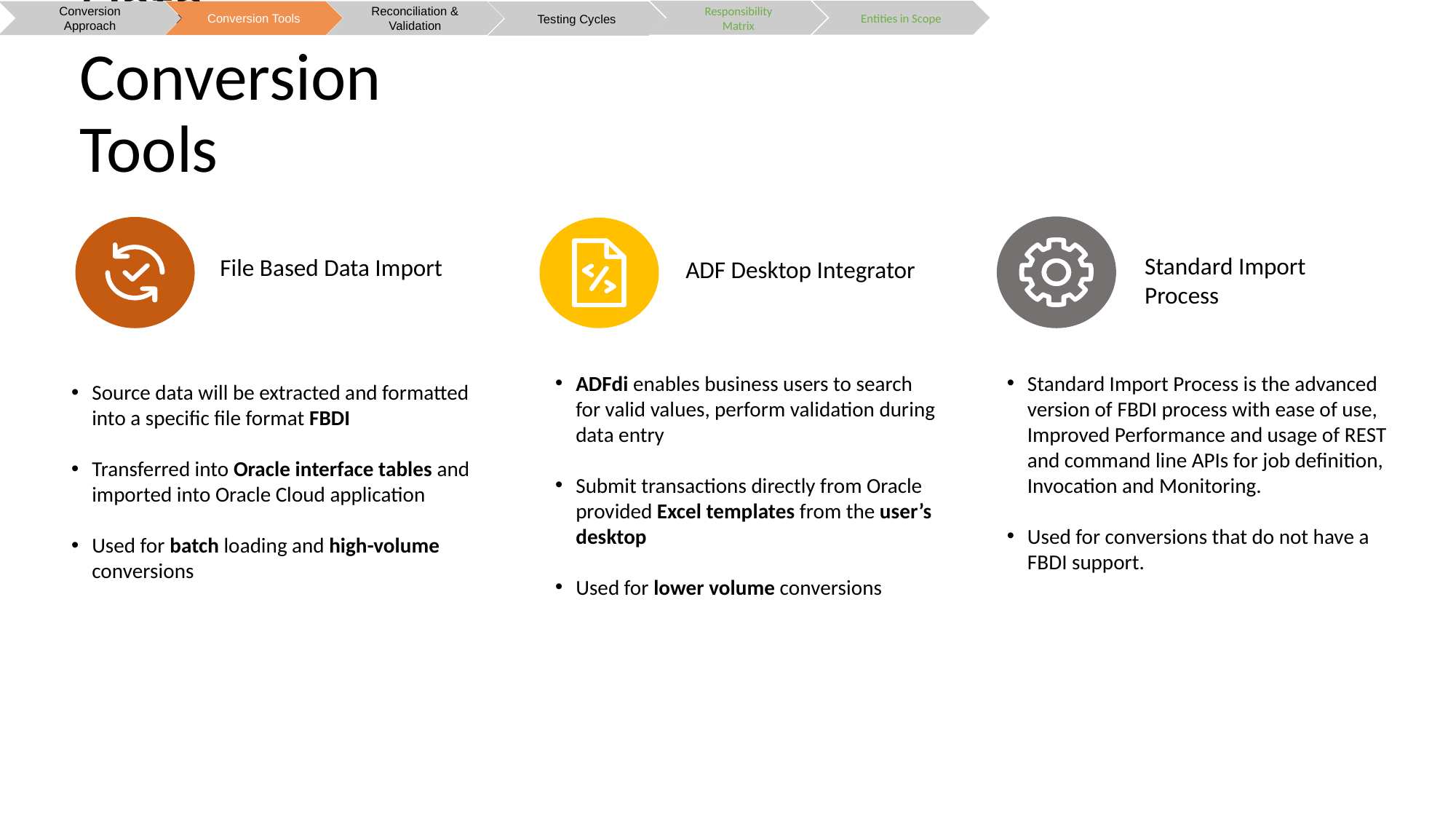

Responsibility Matrix
Entities in Scope
Conversion Approach
Conversion Tools
Reconciliation & Validation
Testing Cycles
# Data Conversion Tools

Standard Import Process
File Based Data Import
ADF Desktop Integrator
Standard Import Process is the advanced version of FBDI process with ease of use, Improved Performance and usage of REST and command line APIs for job definition, Invocation and Monitoring.

Used for conversions that do not have a FBDI support.
ADFdi enables business users to search for valid values, perform validation during data entry

Submit transactions directly from Oracle provided Excel templates from the user’s desktop

Used for lower volume conversions
Source data will be extracted and formatted into a specific file format FBDI

Transferred into Oracle interface tables and imported into Oracle Cloud application

Used for batch loading and high-volume conversions